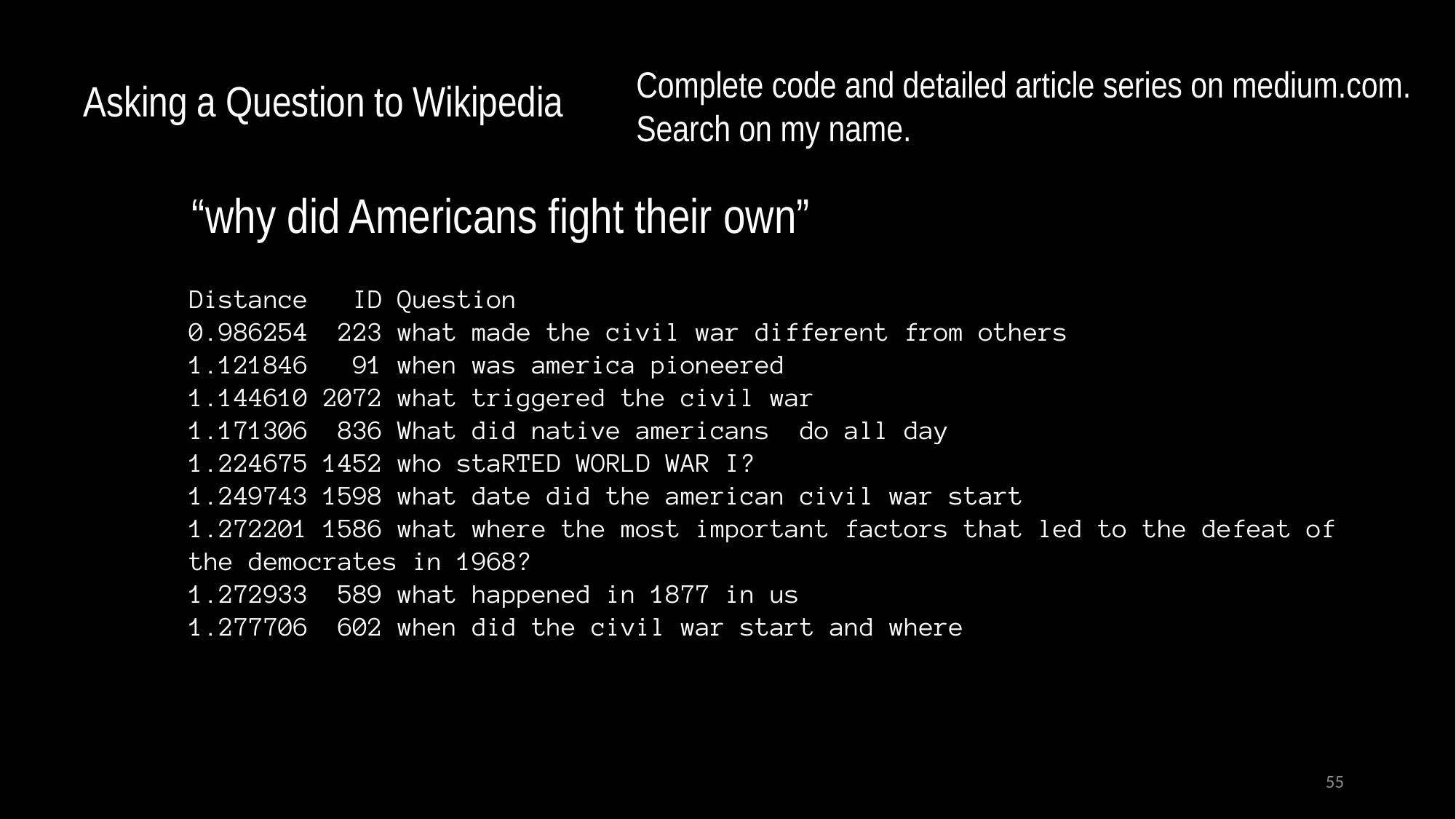

Complete code and detailed article series on medium.com. Search on my name.
Asking a Question to Wikipedia
“why did Americans fight their own”
Distance   ID Question
0.986254  223 what made the civil war different from others
1.121846   91 when was america pioneered
1.144610 2072 what triggered the civil war
1.171306  836 What did native americans  do all day
1.224675 1452 who staRTED WORLD WAR I?
1.249743 1598 what date did the american civil war start
1.272201 1586 what where the most important factors that led to the defeat of the democrates in 1968?
1.272933  589 what happened in 1877 in us
1.277706  602 when did the civil war start and where
55